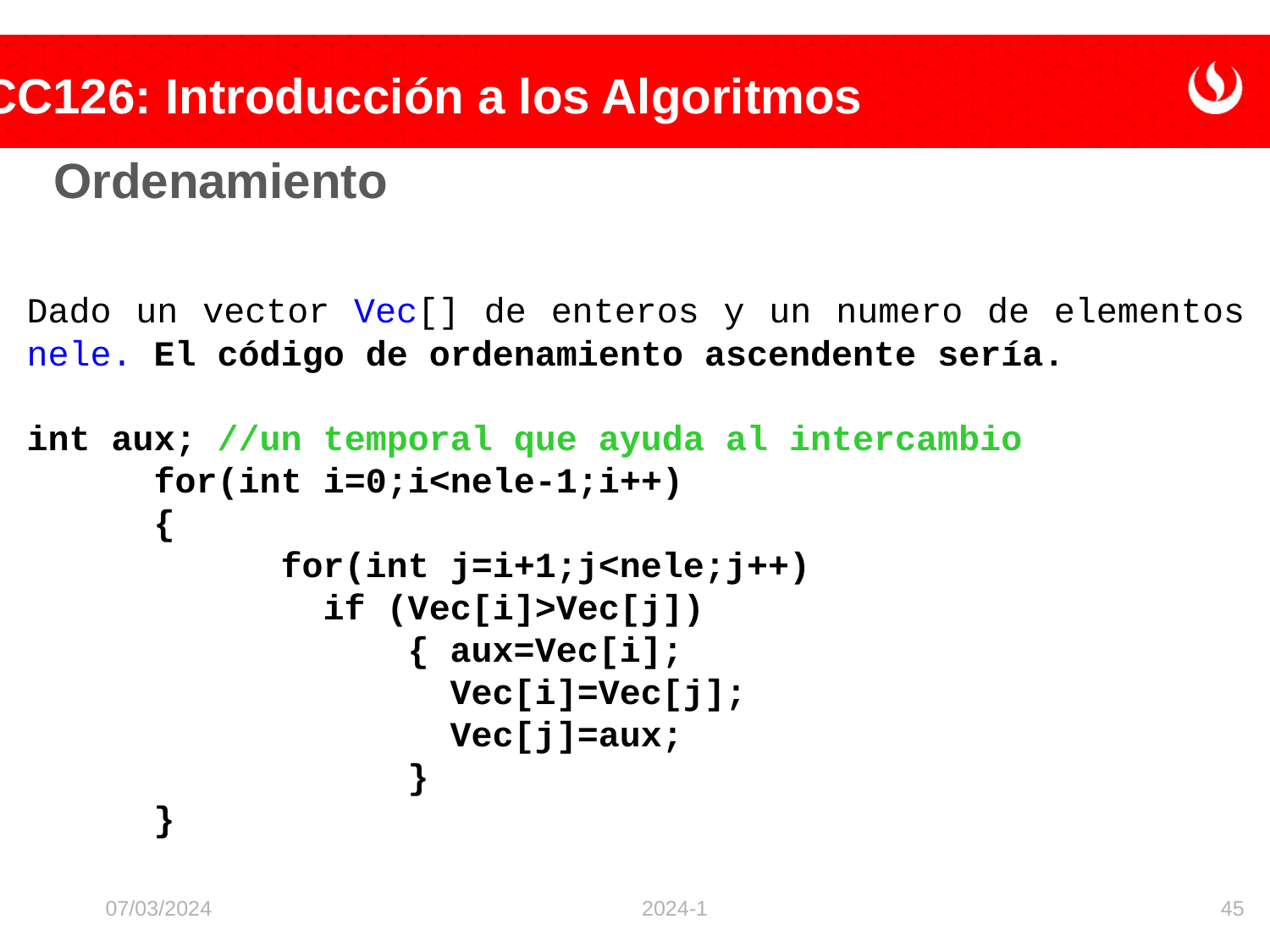

Ordenamiento
Dado un vector Vec[] de enteros y un numero de elementos nele. El código de ordenamiento ascendente sería.

int aux; //un temporal que ayuda al intercambio
	for(int i=0;i<nele-1;i++)
	{
		for(int j=i+1;j<nele;j++)
	        if (Vec[i]>Vec[j])
			{ aux=Vec[i];
			  Vec[i]=Vec[j];
			  Vec[j]=aux;
			}
      }
07/03/2024
2024-1
45